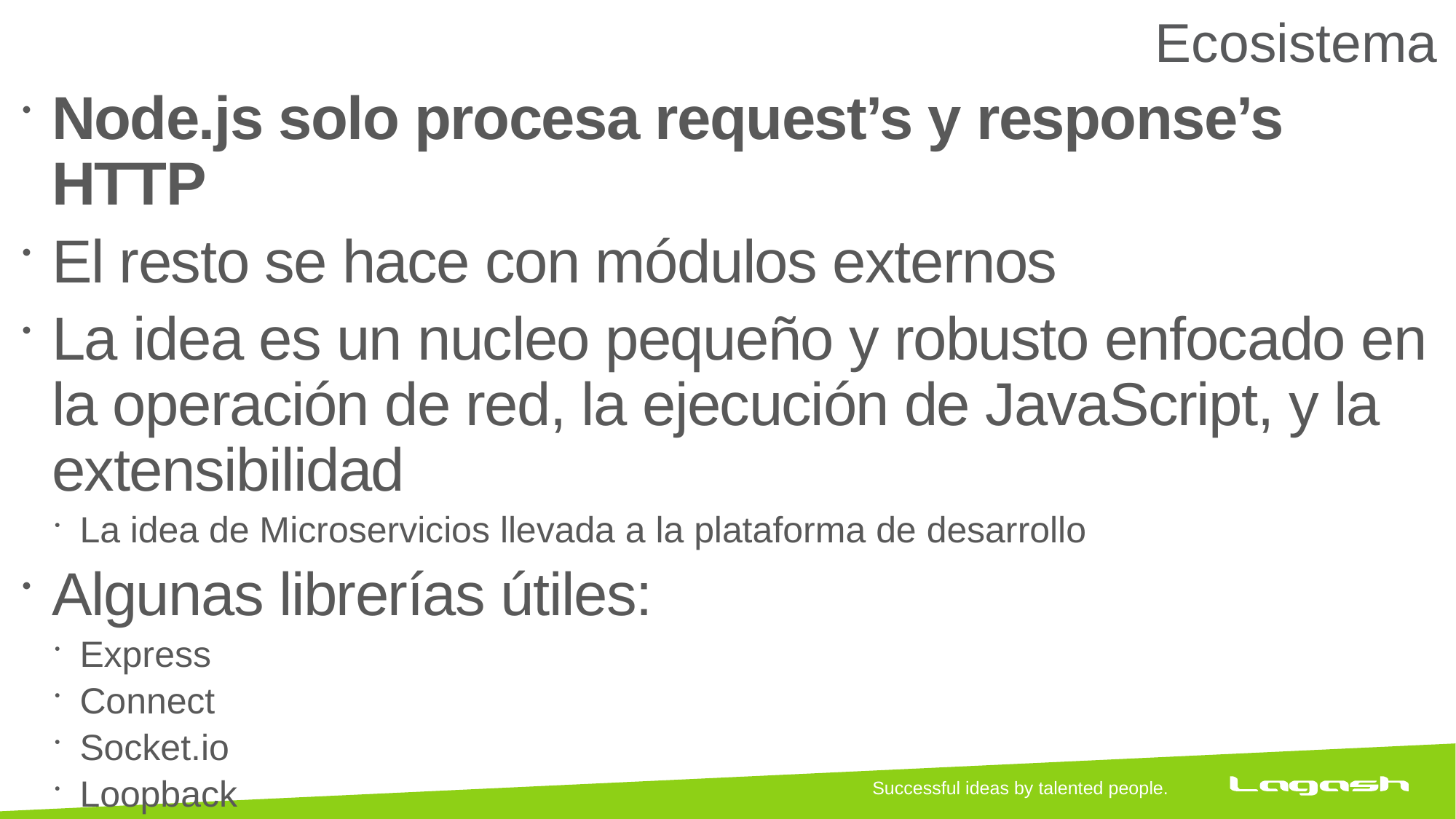

# Ecosistema
Node.js solo procesa request’s y response’s HTTP
El resto se hace con módulos externos
La idea es un nucleo pequeño y robusto enfocado en la operación de red, la ejecución de JavaScript, y la extensibilidad
La idea de Microservicios llevada a la plataforma de desarrollo
Algunas librerías útiles:
Express
Connect
Socket.io
Loopback